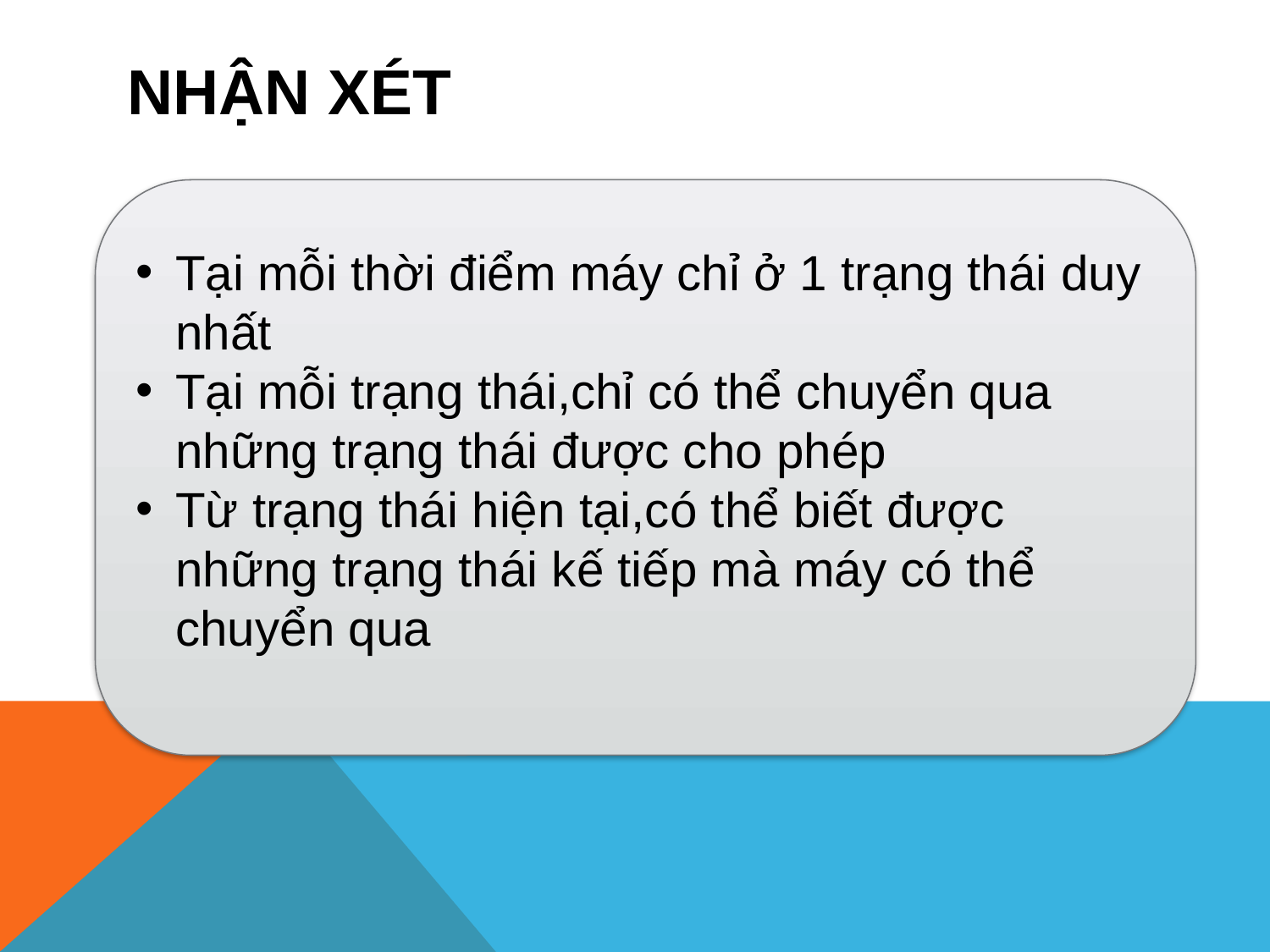

# Nhận xét
Tại mỗi thời điểm máy chỉ ở 1 trạng thái duy nhất
Tại mỗi trạng thái,chỉ có thể chuyển qua những trạng thái được cho phép
Từ trạng thái hiện tại,có thể biết được những trạng thái kế tiếp mà máy có thể chuyển qua